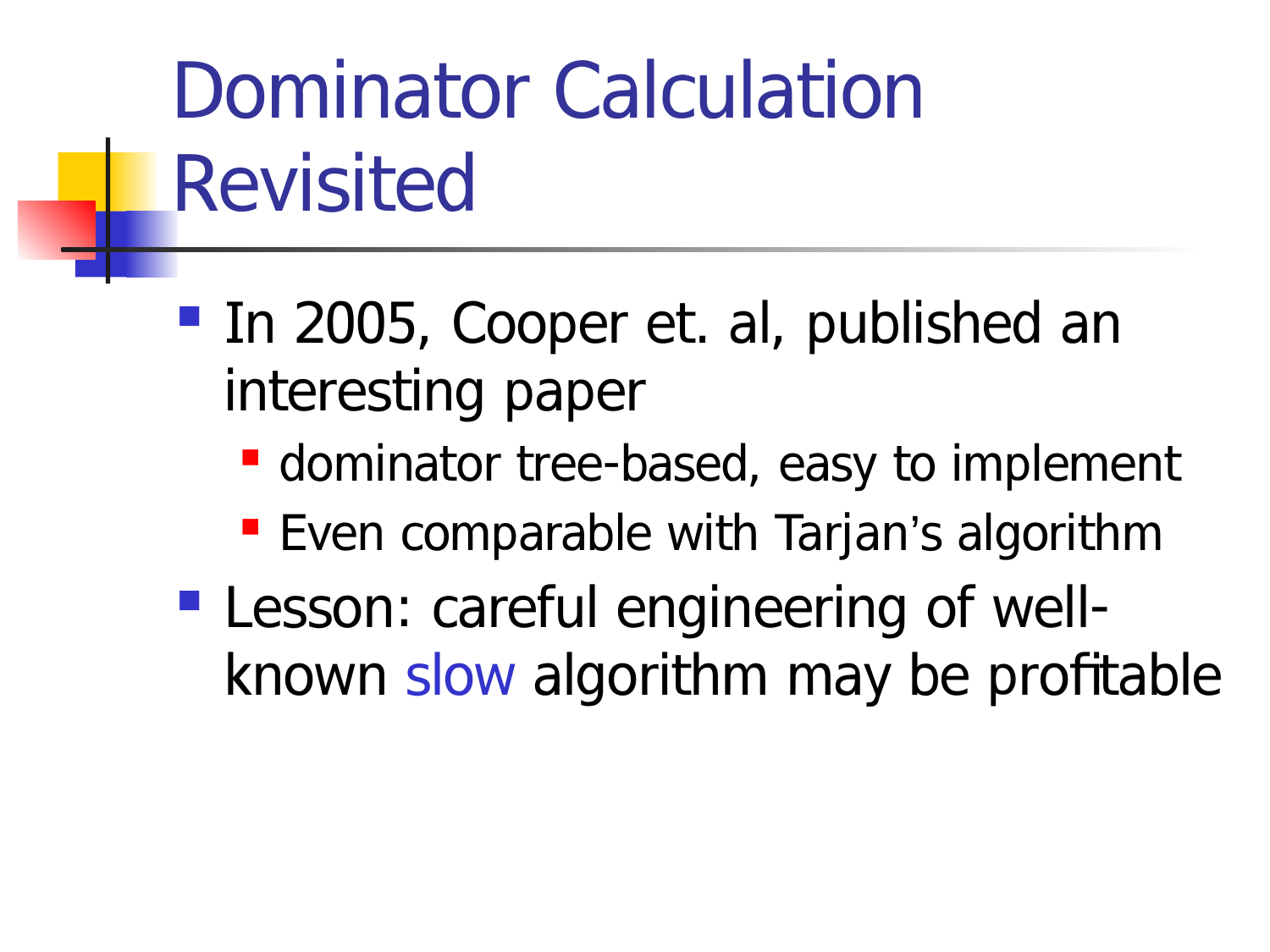

# Dominator Calculation Revisited
In 2005, Cooper et. al, published an interesting paper
dominator tree-based, easy to implement
Even comparable with Tarjan’s algorithm
Lesson: careful engineering of well-known slow algorithm may be profitable